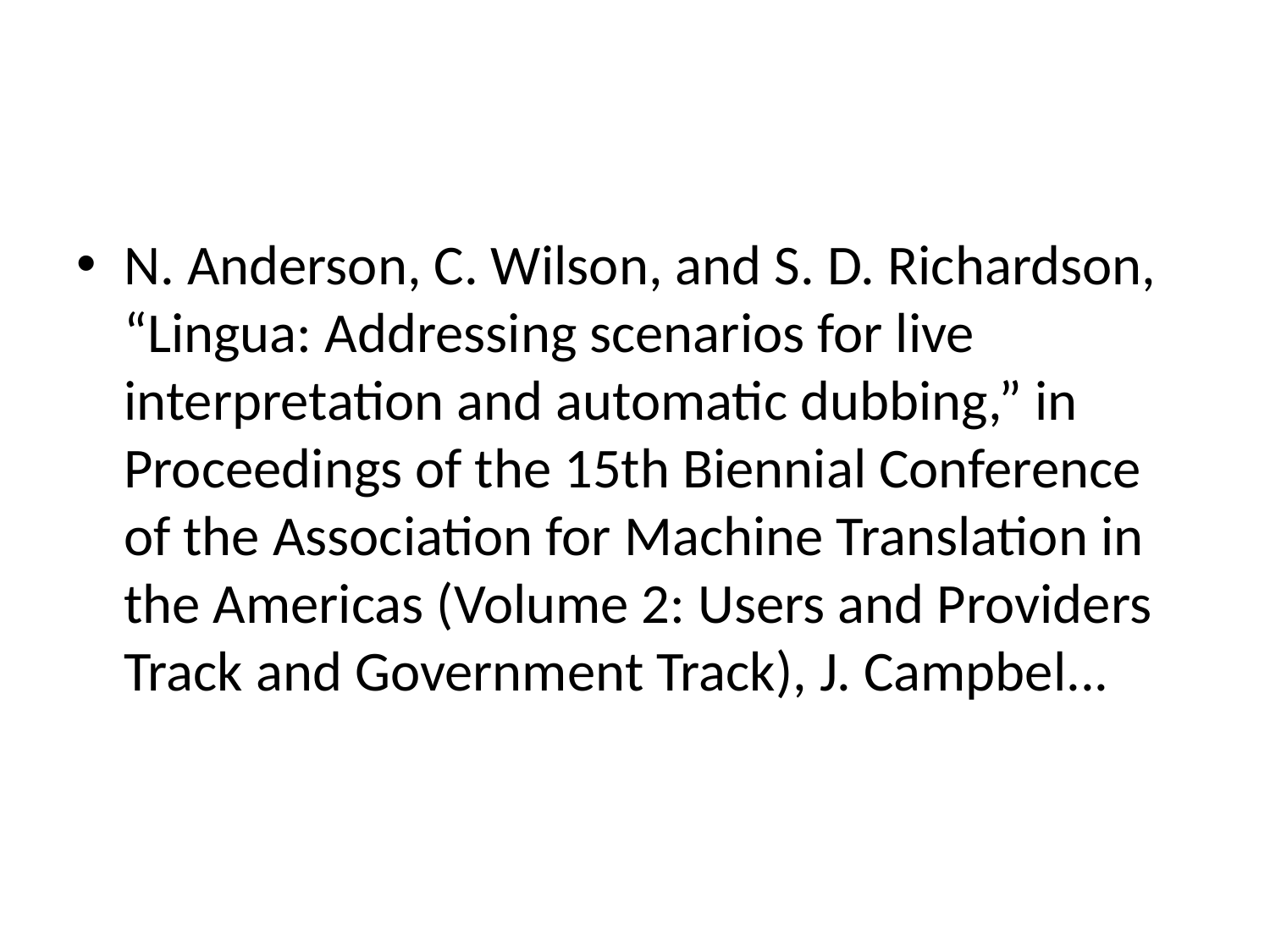

#
N. Anderson, C. Wilson, and S. D. Richardson, “Lingua: Addressing scenarios for live interpretation and automatic dubbing,” in Proceedings of the 15th Biennial Conference of the Association for Machine Translation in the Americas (Volume 2: Users and Providers Track and Government Track), J. Campbel...